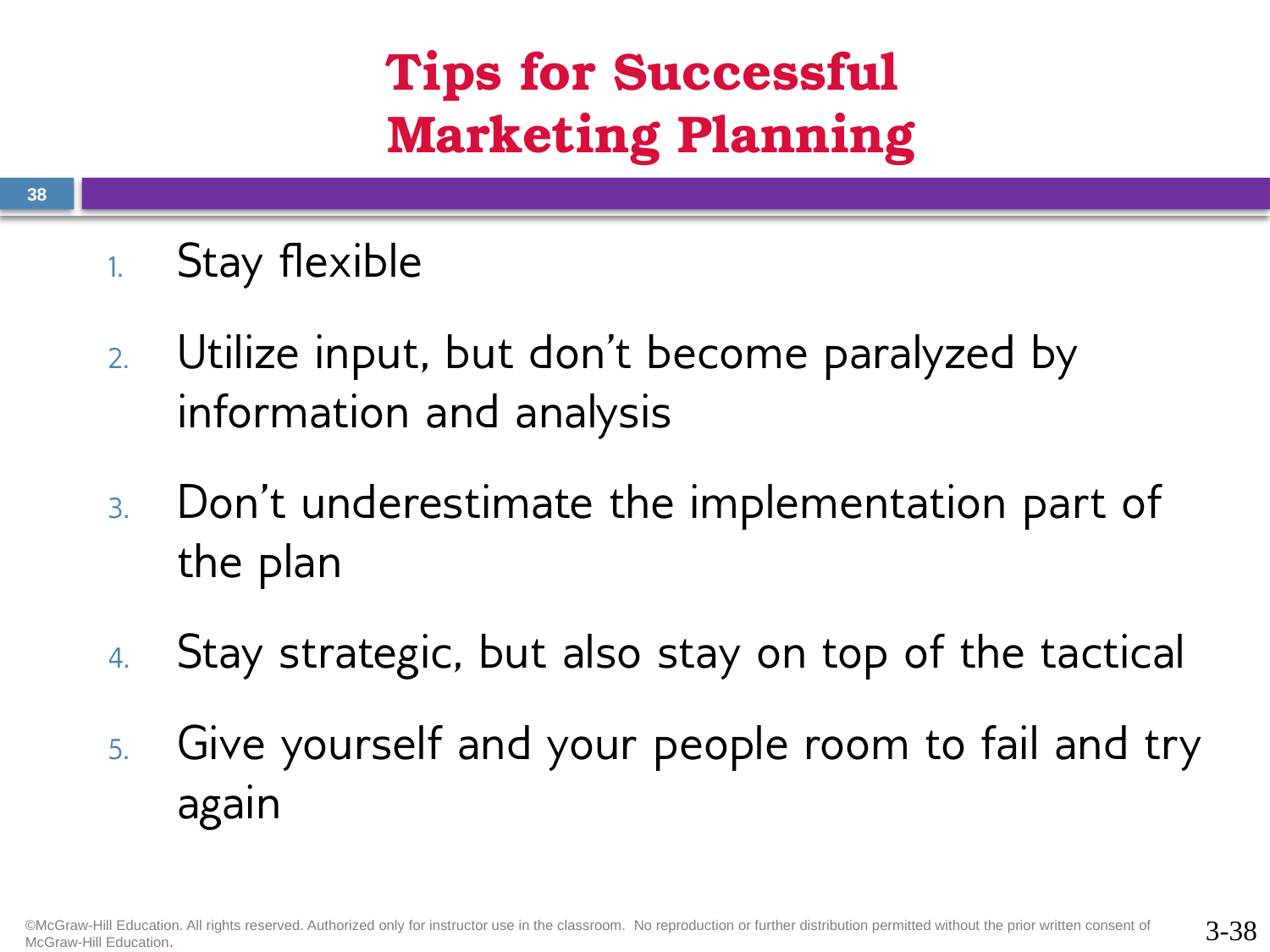

# Tips for Successful Marketing Planning
38
Stay flexible
Utilize input, but don’t become paralyzed by information and analysis
Don’t underestimate the implementation part of the plan
Stay strategic, but also stay on top of the tactical
Give yourself and your people room to fail and try again
©McGraw-Hill Education. All rights reserved. Authorized only for instructor use in the classroom.  No reproduction or further distribution permitted without the prior written consent of McGraw-Hill Education.